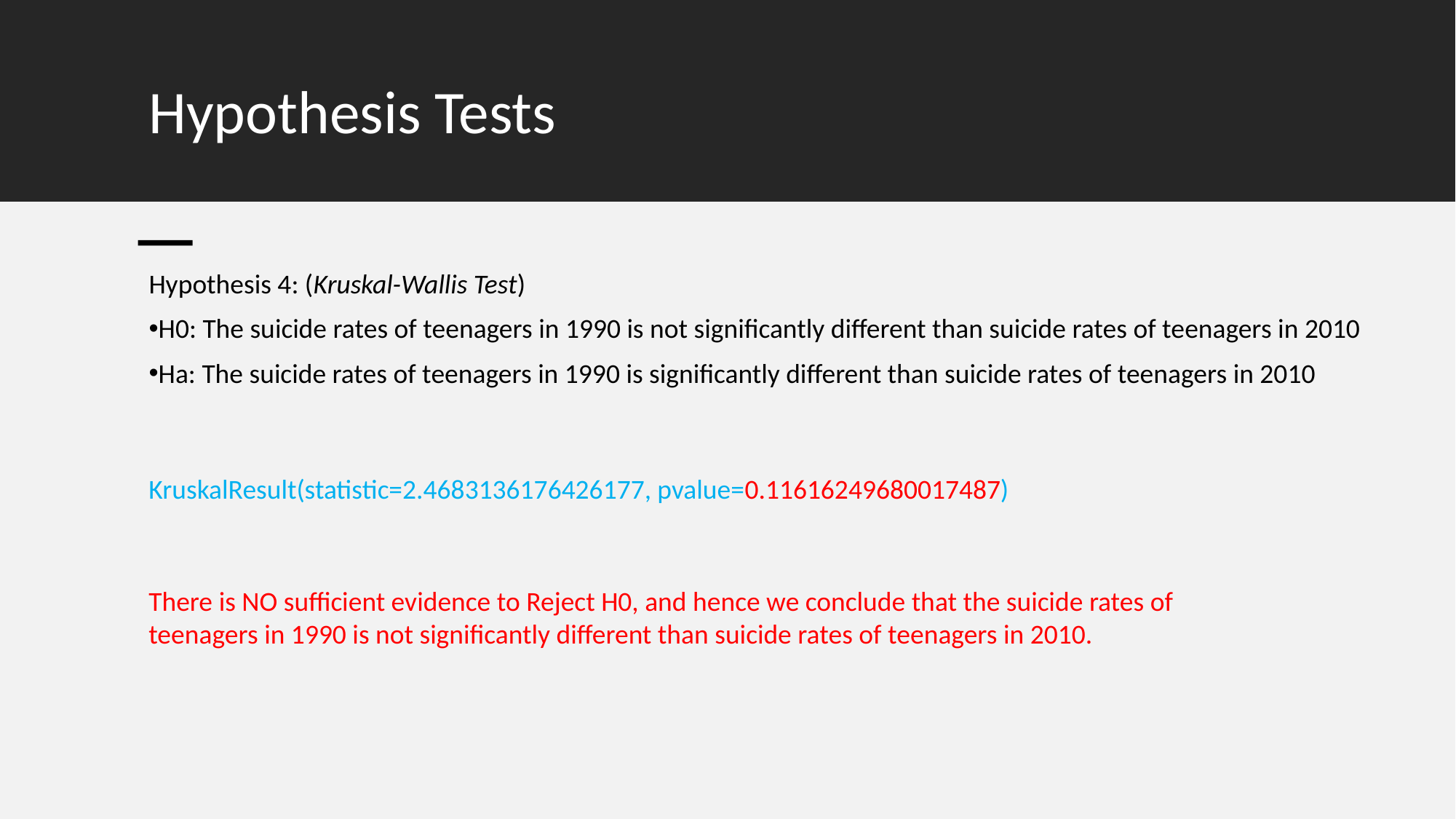

Hypothesis Tests

Hypothesis 4: (Kruskal-Wallis Test)
H0: The suicide rates of teenagers in 1990 is not significantly different than suicide rates of teenagers in 2010
Ha: The suicide rates of teenagers in 1990 is significantly different than suicide rates of teenagers in 2010

KruskalResult(statistic=2.4683136176426177, pvalue=0.11616249680017487)
There is NO sufficient evidence to Reject H0, and hence we conclude that the suicide rates of teenagers in 1990 is not significantly different than suicide rates of teenagers in 2010.